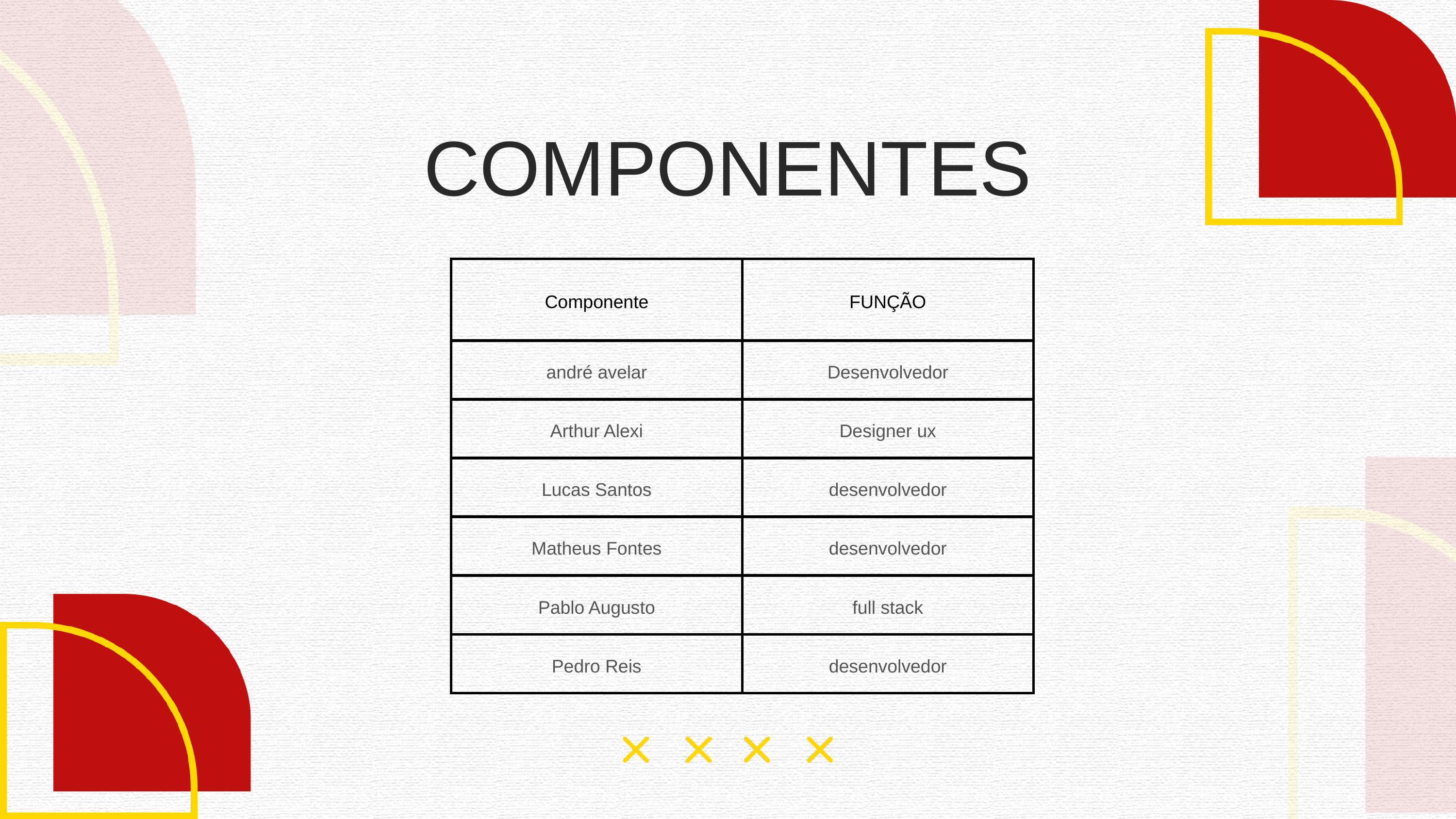

COMPONENTES
| Componente | FUNÇÃO |
| --- | --- |
| andré avelar | Desenvolvedor |
| Arthur Alexi | Designer ux |
| Lucas Santos | desenvolvedor |
| Matheus Fontes | desenvolvedor |
| Pablo Augusto | full stack |
| Pedro Reis | desenvolvedor |